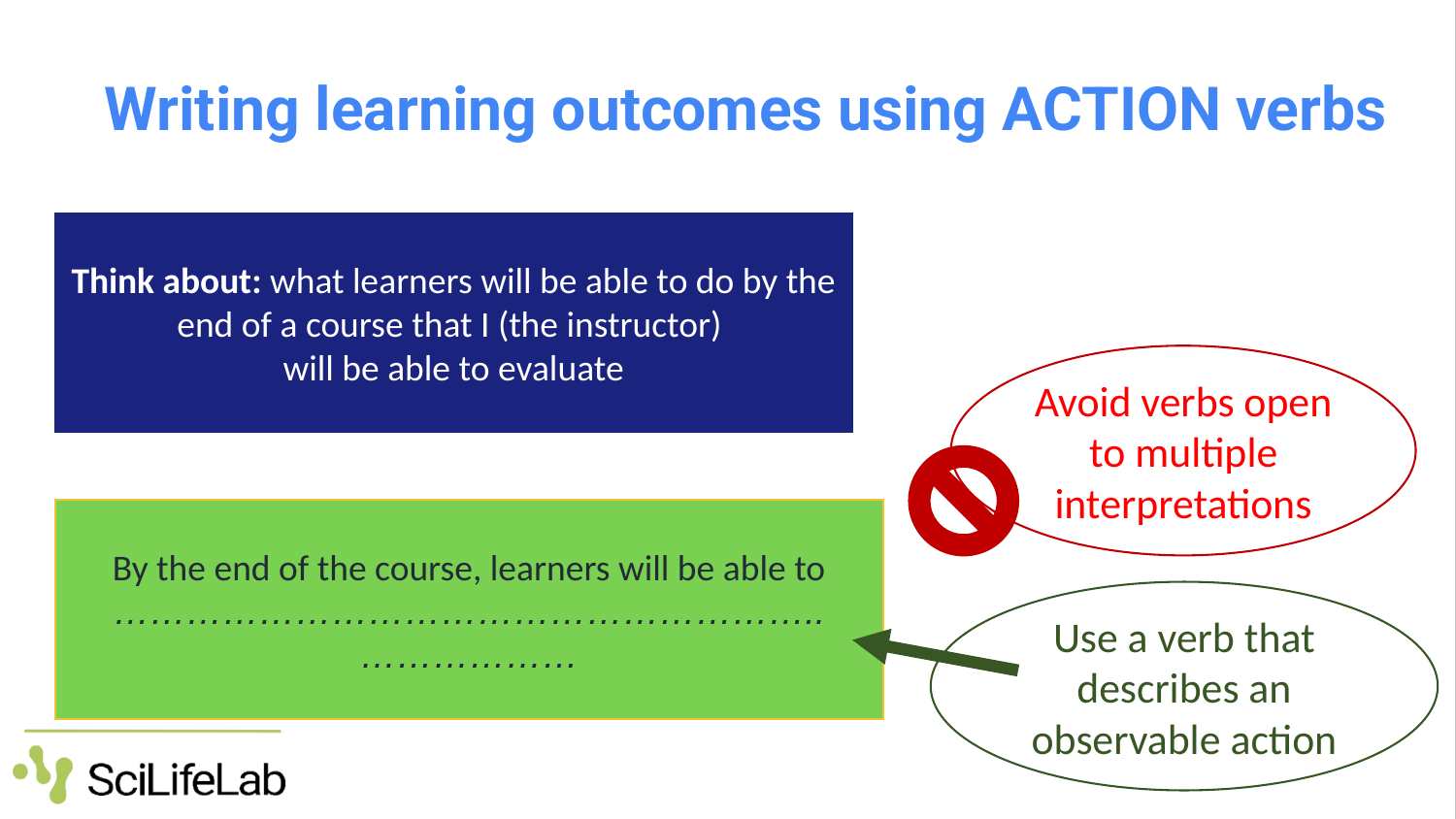

# Writing learning outcomes using ACTION verbs
Think about: what learners will be able to do by the end of a course that I (the instructor)
will be able to evaluate
Avoid verbs open to multiple interpretations

By the end of the course, learners will be able to …………………………………………………..………………
Use a verb that describes an observable action